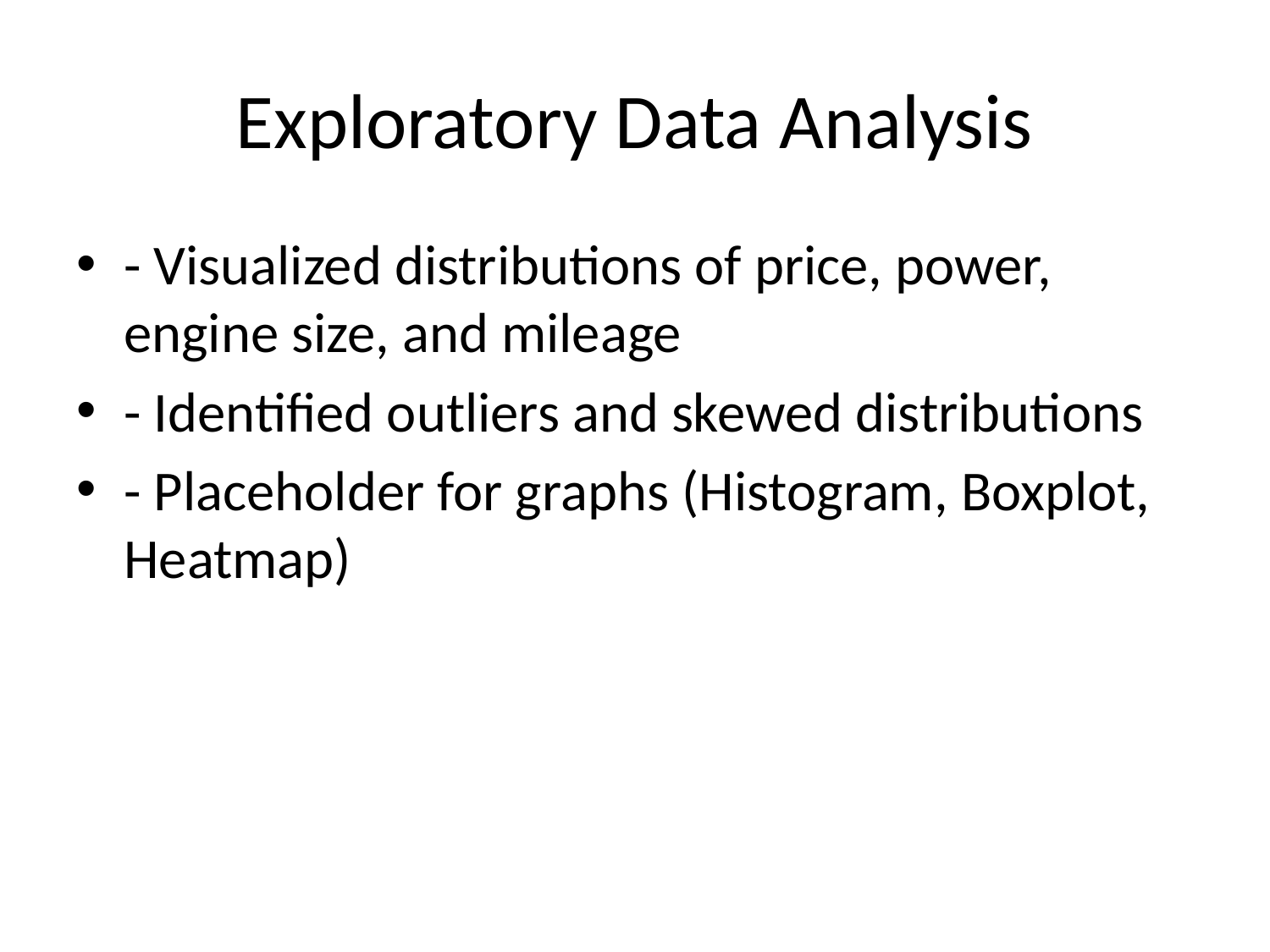

# Exploratory Data Analysis
- Visualized distributions of price, power, engine size, and mileage
- Identified outliers and skewed distributions
- Placeholder for graphs (Histogram, Boxplot, Heatmap)